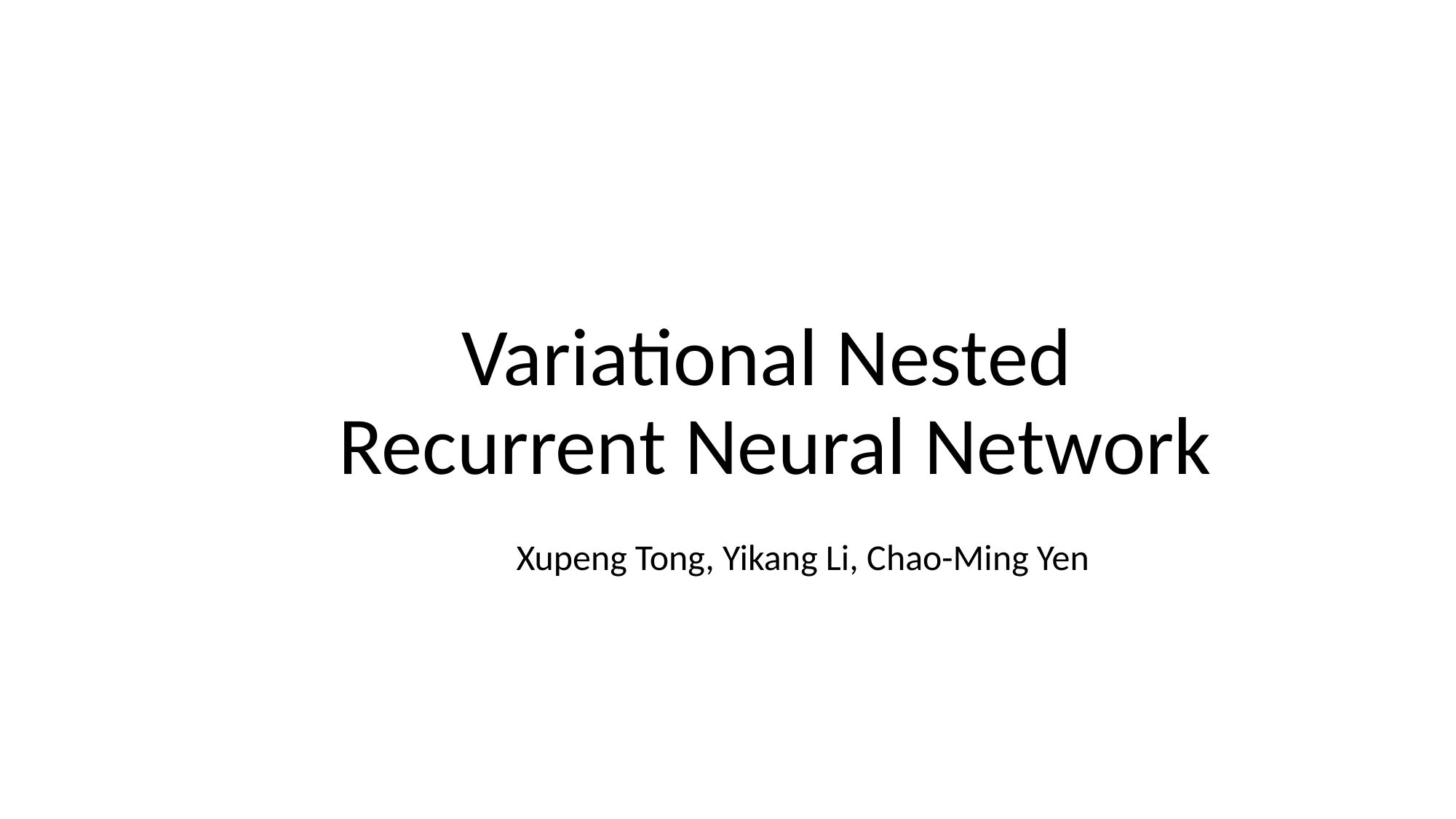

# Variational Nested Recurrent Neural Network
Xupeng Tong, Yikang Li, Chao-Ming Yen